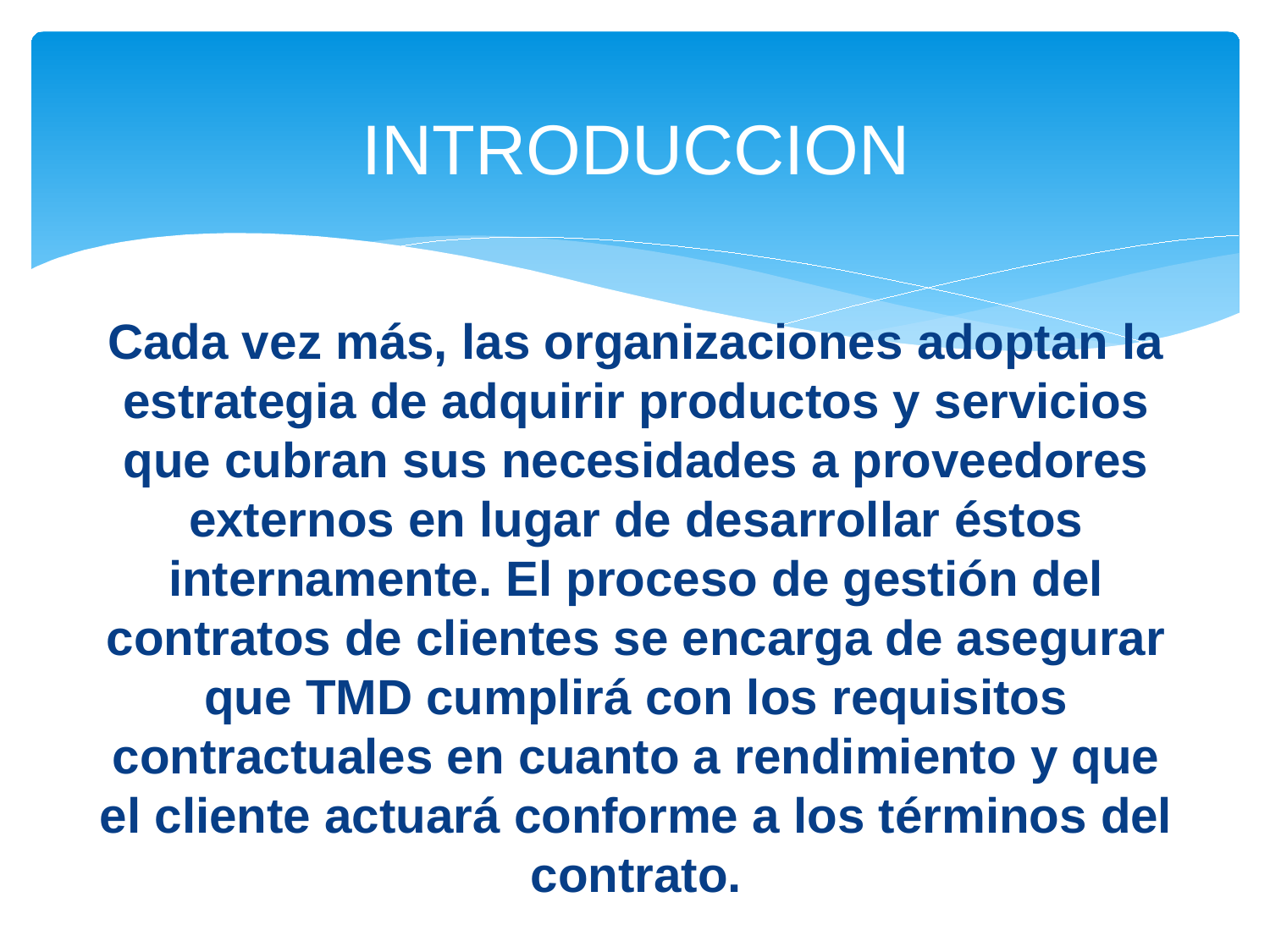

INTRODUCCION
Cada vez más, las organizaciones adoptan la estrategia de adquirir productos y servicios que cubran sus necesidades a proveedores externos en lugar de desarrollar éstos internamente. El proceso de gestión del contratos de clientes se encarga de asegurar que TMD cumplirá con los requisitos contractuales en cuanto a rendimiento y que el cliente actuará conforme a los términos del contrato.